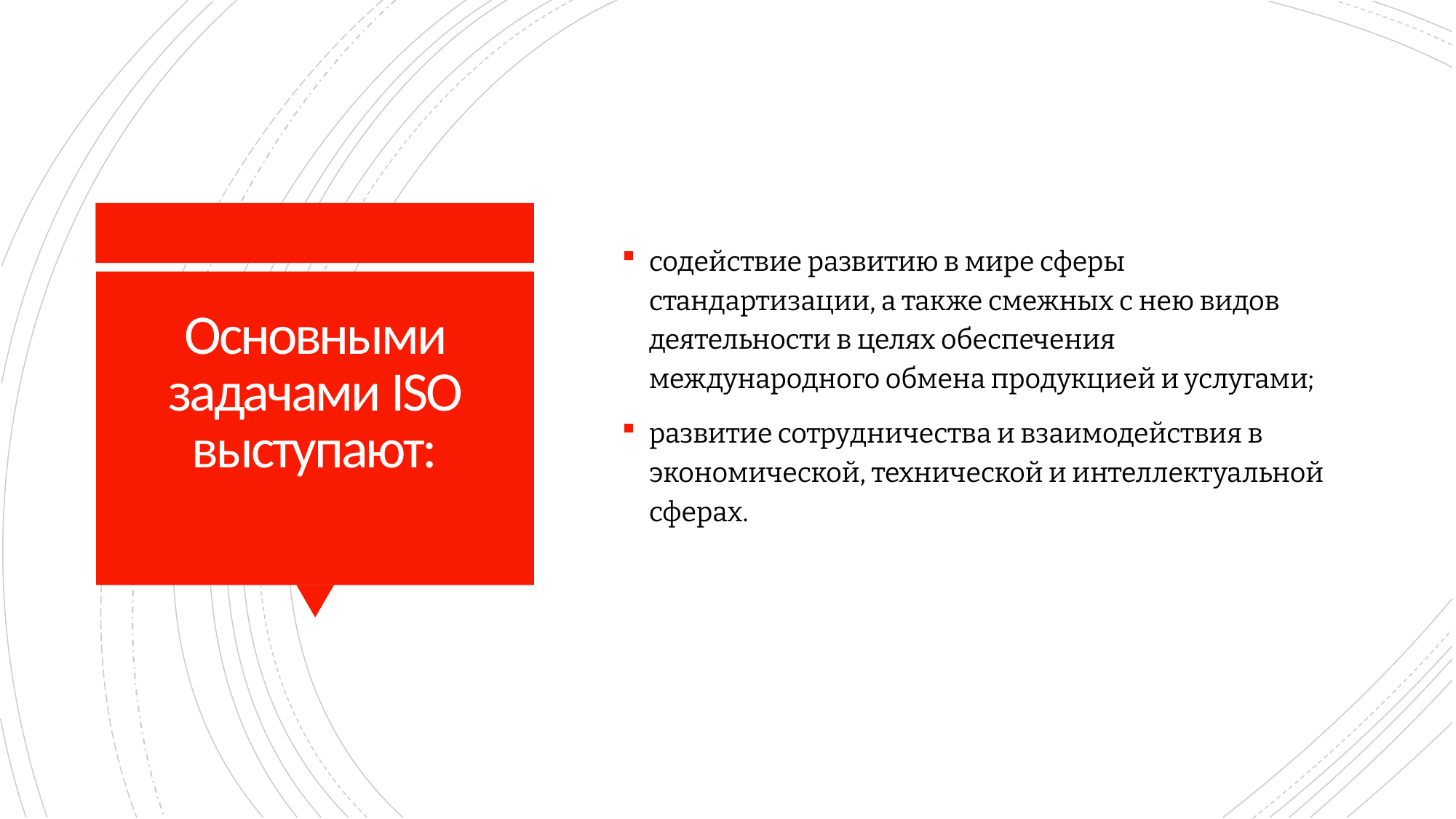

содействие развитию в мире сферы стандартизации, а также смежных с нею видов деятельности в целях обеспечения международного обмена продукцией и услугами;
развитие сотрудничества и взаимодействия в экономической, технической и интеллектуальной сферах.

# Основными задачами ISO выступают: